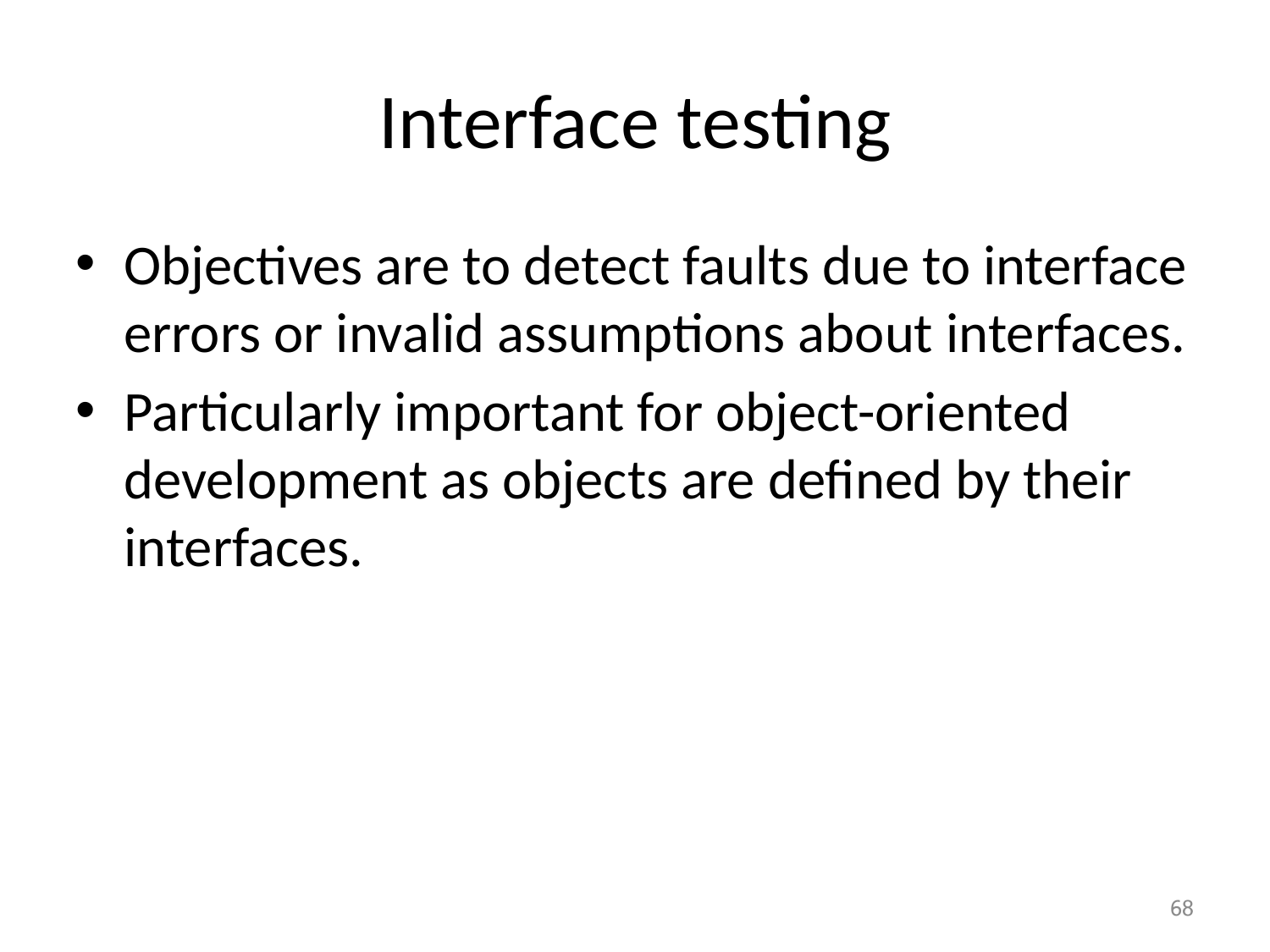

# Interface testing
Objectives are to detect faults due to interface errors or invalid assumptions about interfaces.
Particularly important for object-oriented development as objects are defined by their interfaces.
68